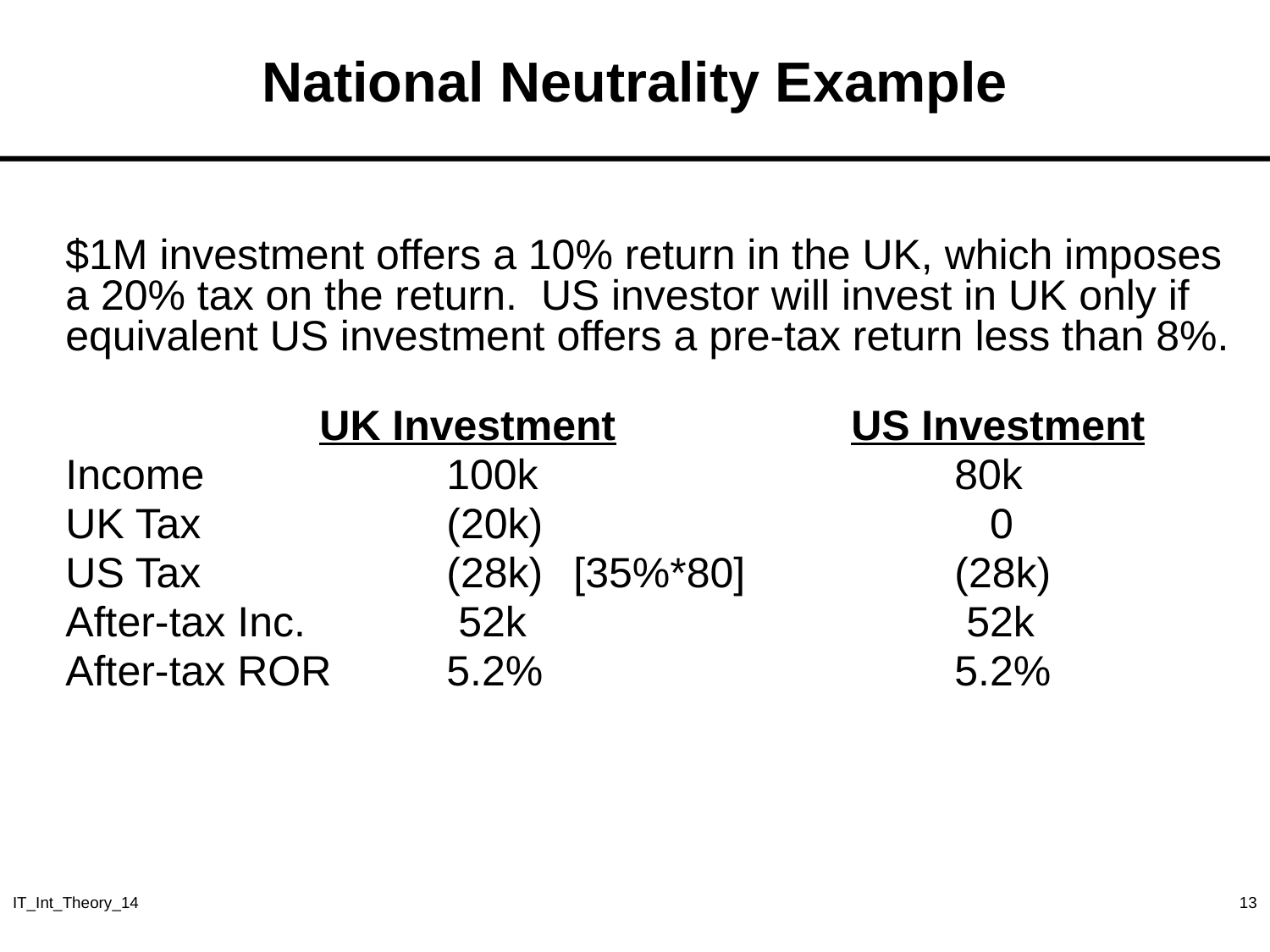

# National Neutrality Example

$1M investment offers a 10% return in the UK, which imposes a 20% tax on the return.  US investor will invest in UK only if equivalent US investment offers a pre-tax return less than 8%.

		UK Investment		  US Investment
Income		100k				80k
UK Tax	 	(20k)				   0
US Tax		(28k)	[35%*80]		(28k)
After-tax Inc.		 52k				 52k
After-tax ROR	5.2%				5.2%
IT_Int_Theory_14
13